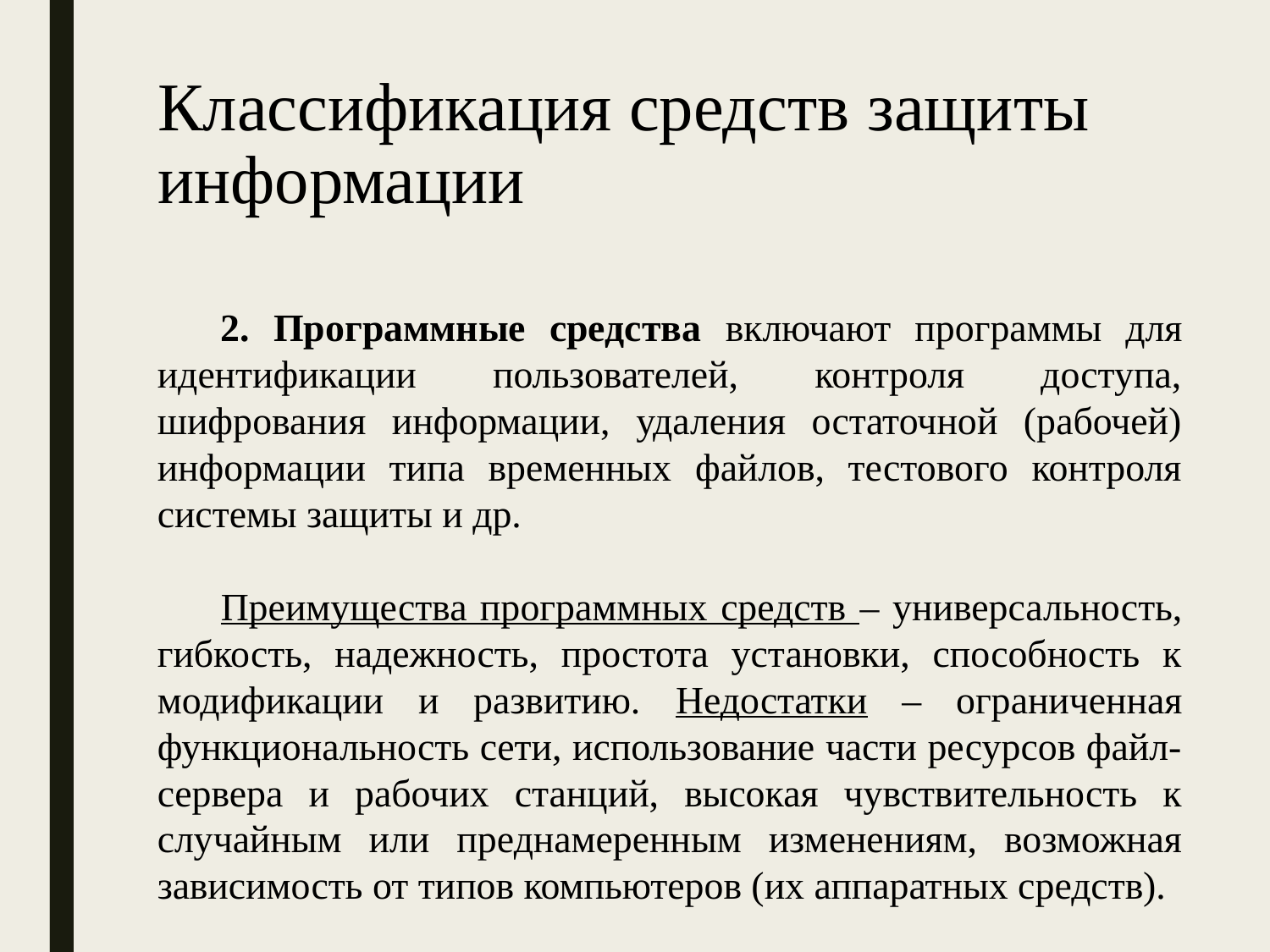

# Классификация средств защиты информации
	2. Программные средства включают программы для идентификации пользователей, контроля доступа, шифрования информации, удаления остаточной (рабочей) информации типа временных файлов, тестового контроля системы защиты и др.

	Преимущества программных средств – универсальность, гибкость, надежность, простота установки, способность к модификации и развитию. Недостатки – ограниченная функциональность сети, использование части ресурсов файл-сервера и рабочих станций, высокая чувствительность к случайным или преднамеренным изменениям, возможная зависимость от типов компьютеров (их аппаратных средств).